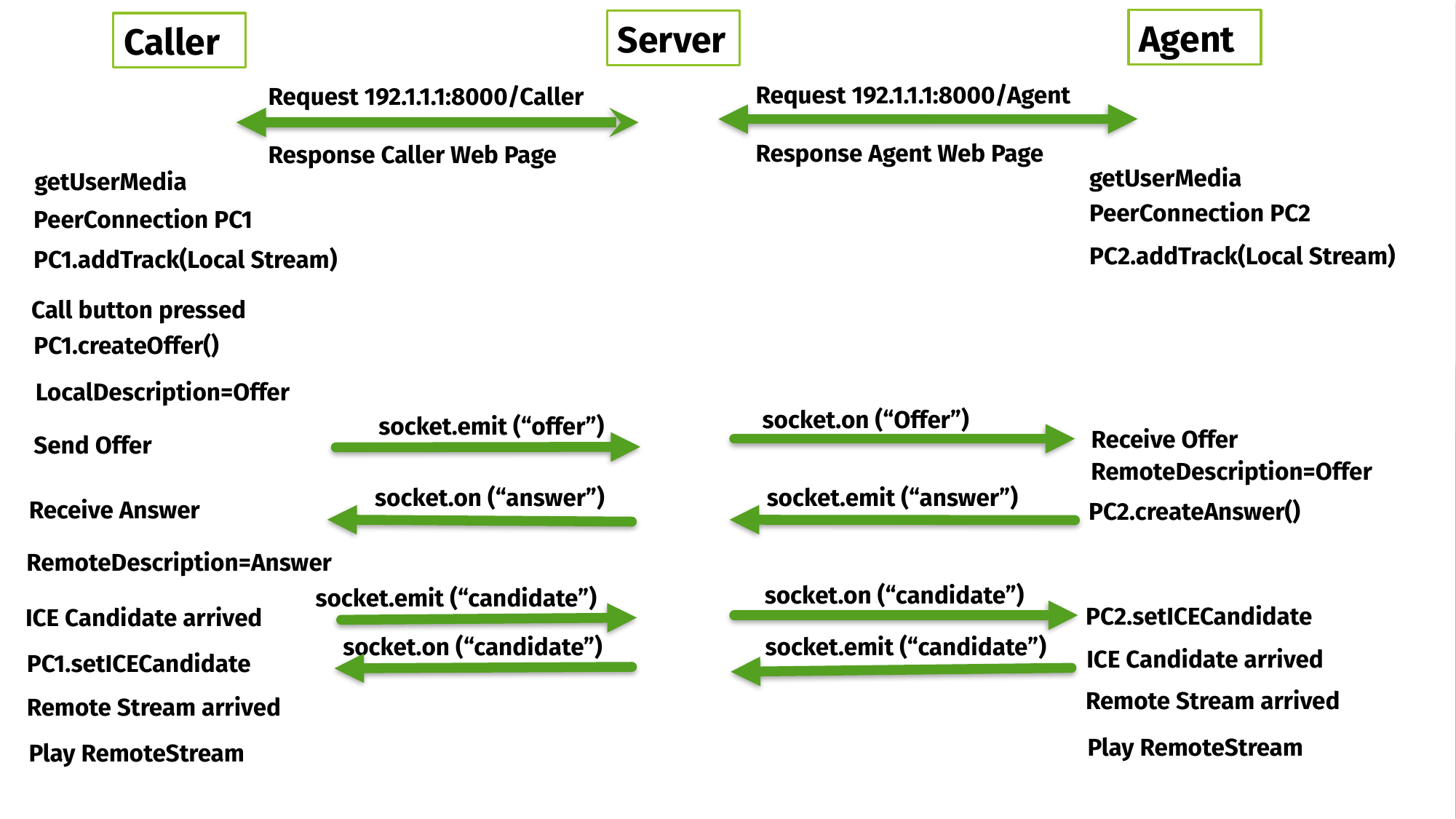

Agent
Server
Caller
Request 192.1.1.1:8000/Agent

Response Agent Web Page
Request 192.1.1.1:8000/Caller

Response Caller Web Page
getUserMedia
getUserMedia
PeerConnection PC2
PeerConnection PC1
PC2.addTrack(Local Stream)
PC1.addTrack(Local Stream)
Call button pressed
PC1.createOffer()
LocalDescription=Offer
socket.on (“Offer”)

socket.emit (“offer”)

Receive Offer
Send Offer
RemoteDescription=Offer
socket.on (“answer”)

socket.emit (“answer”)

Receive Answer
PC2.createAnswer()
RemoteDescription=Answer
socket.on (“candidate”)

socket.emit (“candidate”)

PC2.setICECandidate
ICE Candidate arrived
socket.on (“candidate”)

socket.emit (“candidate”)
ICE Candidate arrived
PC1.setICECandidate
Remote Stream arrived
Remote Stream arrived
Play RemoteStream

Play RemoteStream